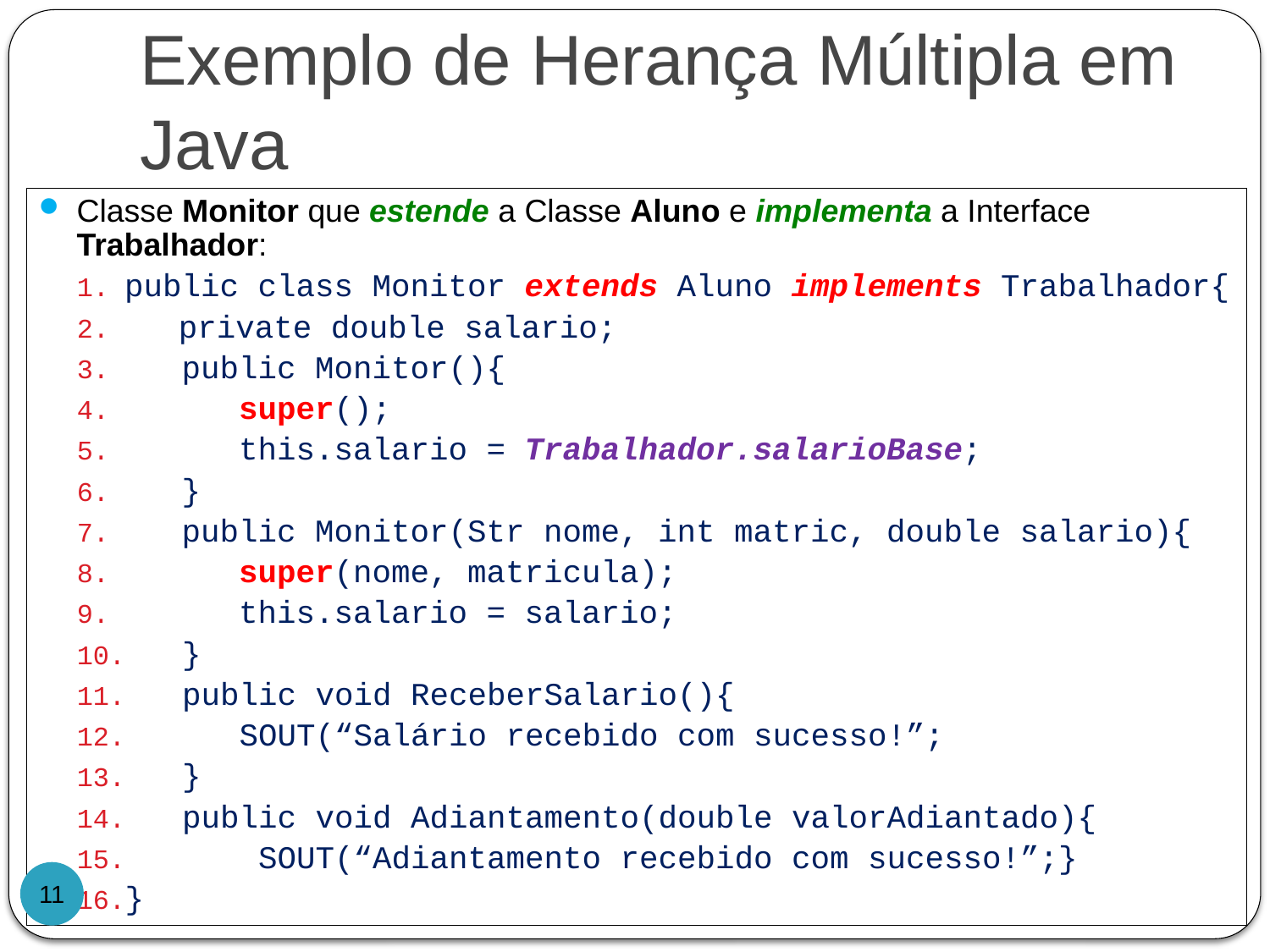

# Exemplo de Herança Múltipla em Java
Classe Monitor que estende a Classe Aluno e implementa a Interface Trabalhador:
public class Monitor extends Aluno implements Trabalhador{
  private double salario;
   public Monitor(){
      super();
      this.salario = Trabalhador.salarioBase;
   }
   public Monitor(Str nome, int matric, double salario){
      super(nome, matricula);
      this.salario = salario;
   }
   public void ReceberSalario(){
      SOUT(“Salário recebido com sucesso!”;
   }
   public void Adiantamento(double valorAdiantado){
       SOUT(“Adiantamento recebido com sucesso!”;}
}

11